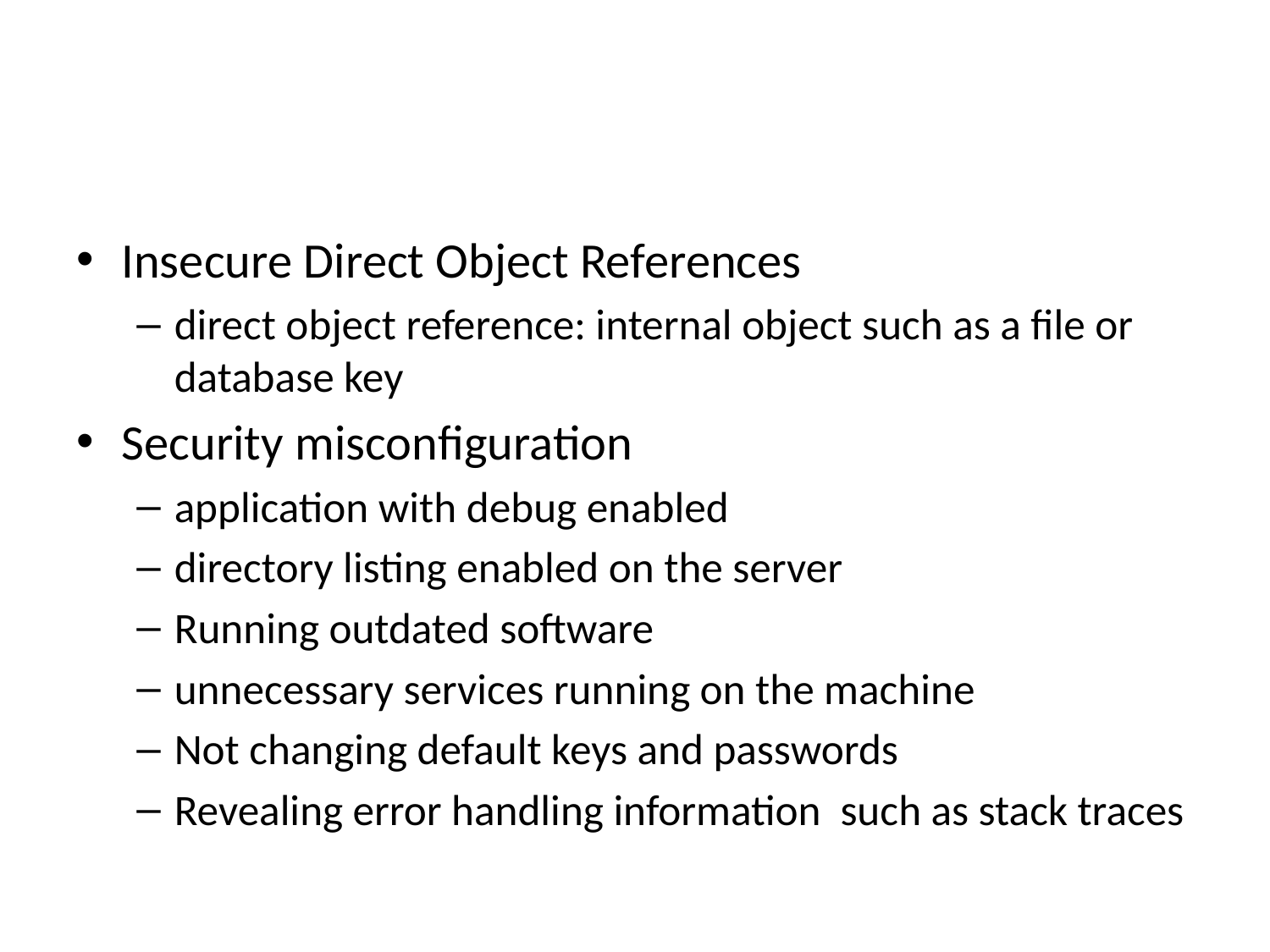

#
Insecure Direct Object References
direct object reference: internal object such as a file or database key
Security misconfiguration
application with debug enabled
directory listing enabled on the server
Running outdated software
unnecessary services running on the machine
Not changing default keys and passwords
Revealing error handling information  such as stack traces